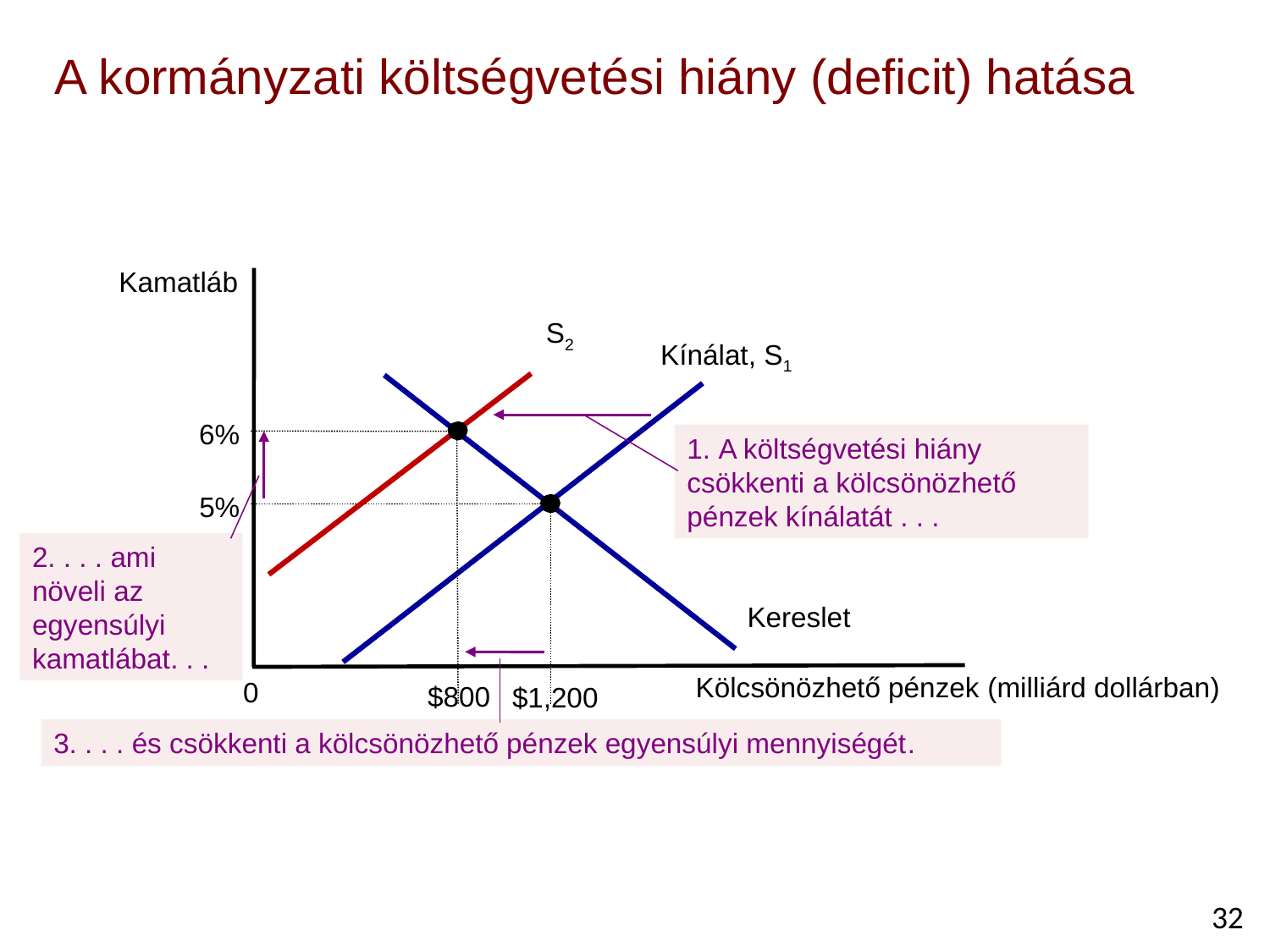

A kormányzati költségvetési hiány (deficit) hatása
Kamatláb

S2
Kínálat, S1
Kereslet
6%
1. A költségvetési hiány csökkenti a kölcsönözhető pénzek kínálatát . . .

$800
2. . . . ami növeli az egyensúlyi kamatlábat. . .
5%

$1,200
3. . . . és csökkenti a kölcsönözhető pénzek egyensúlyi mennyiségét.
Kölcsönözhető pénzek (milliárd dollárban)
0
32